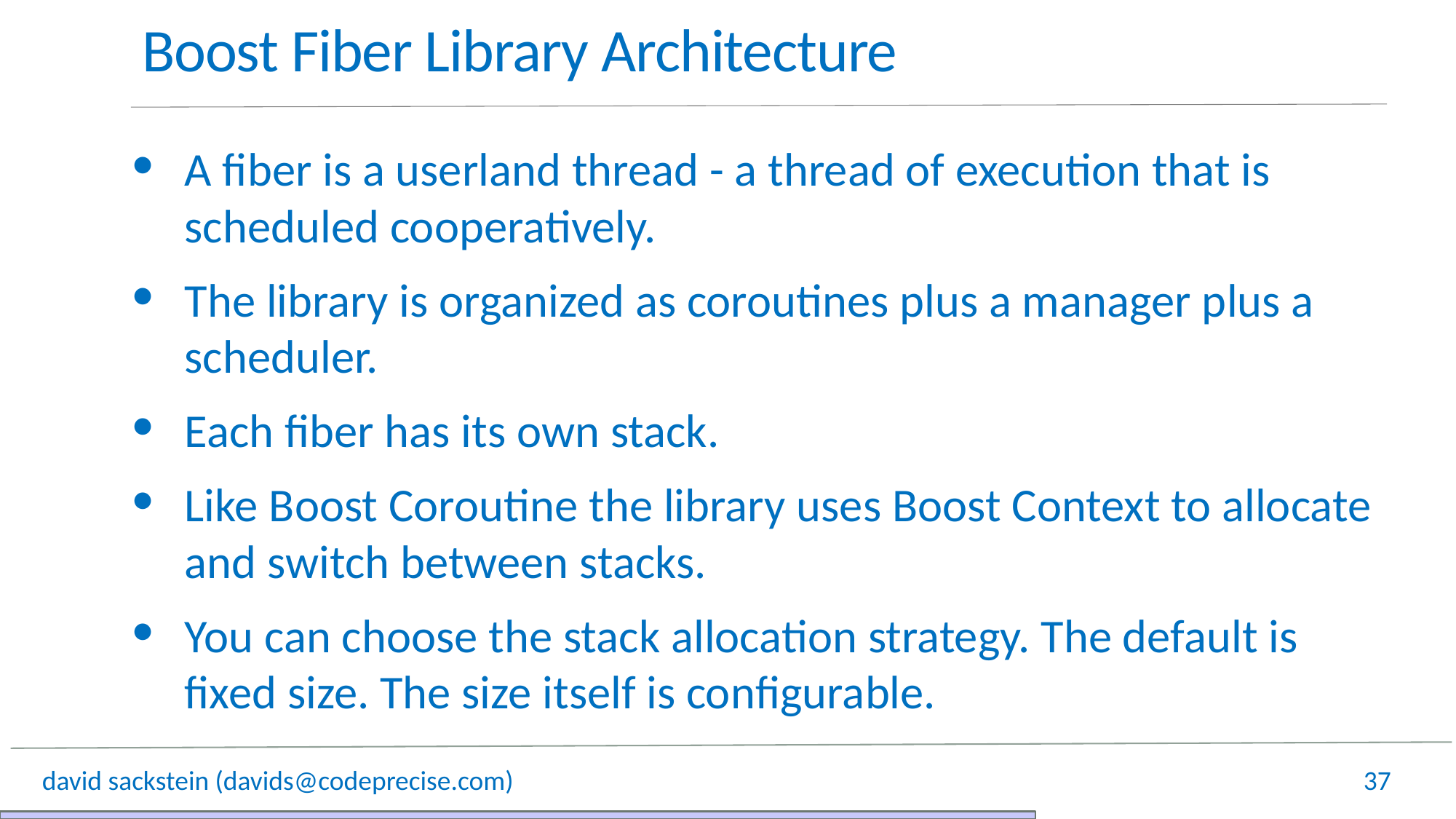

# Boost Fiber Library Architecture
A fiber is a userland thread - a thread of execution that is scheduled cooperatively.
The library is organized as coroutines plus a manager plus a scheduler.
Each fiber has its own stack.
Like Boost Coroutine the library uses Boost Context to allocate and switch between stacks.
You can choose the stack allocation strategy. The default is fixed size. The size itself is configurable.